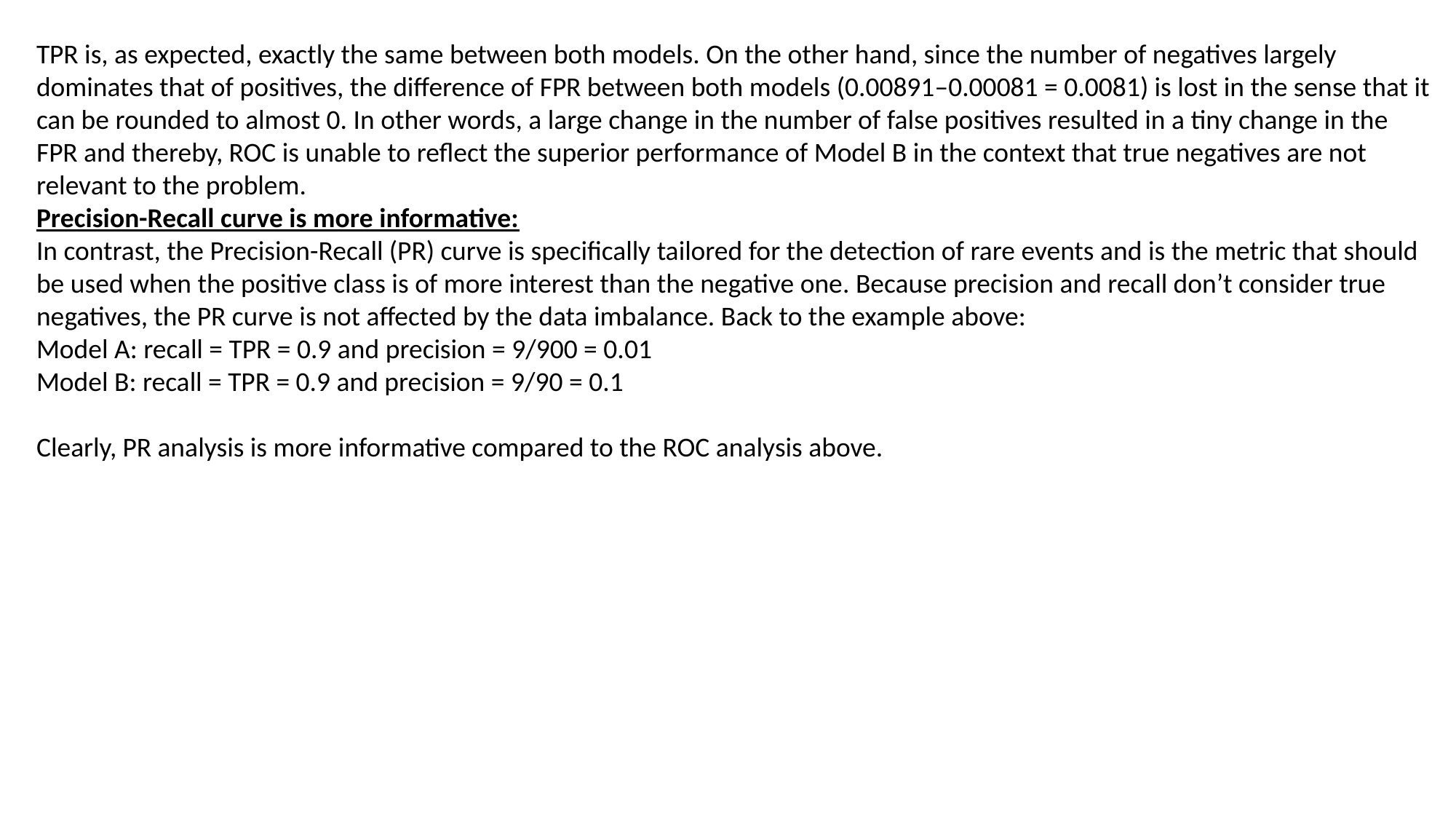

TPR is, as expected, exactly the same between both models. On the other hand, since the number of negatives largely dominates that of positives, the difference of FPR between both models (0.00891–0.00081 = 0.0081) is lost in the sense that it can be rounded to almost 0. In other words, a large change in the number of false positives resulted in a tiny change in the FPR and thereby, ROC is unable to reflect the superior performance of Model B in the context that true negatives are not relevant to the problem.
Precision-Recall curve is more informative:
In contrast, the Precision-Recall (PR) curve is specifically tailored for the detection of rare events and is the metric that should be used when the positive class is of more interest than the negative one. Because precision and recall don’t consider true negatives, the PR curve is not affected by the data imbalance. Back to the example above:
Model A: recall = TPR = 0.9 and precision = 9/900 = 0.01
Model B: recall = TPR = 0.9 and precision = 9/90 = 0.1

Clearly, PR analysis is more informative compared to the ROC analysis above.